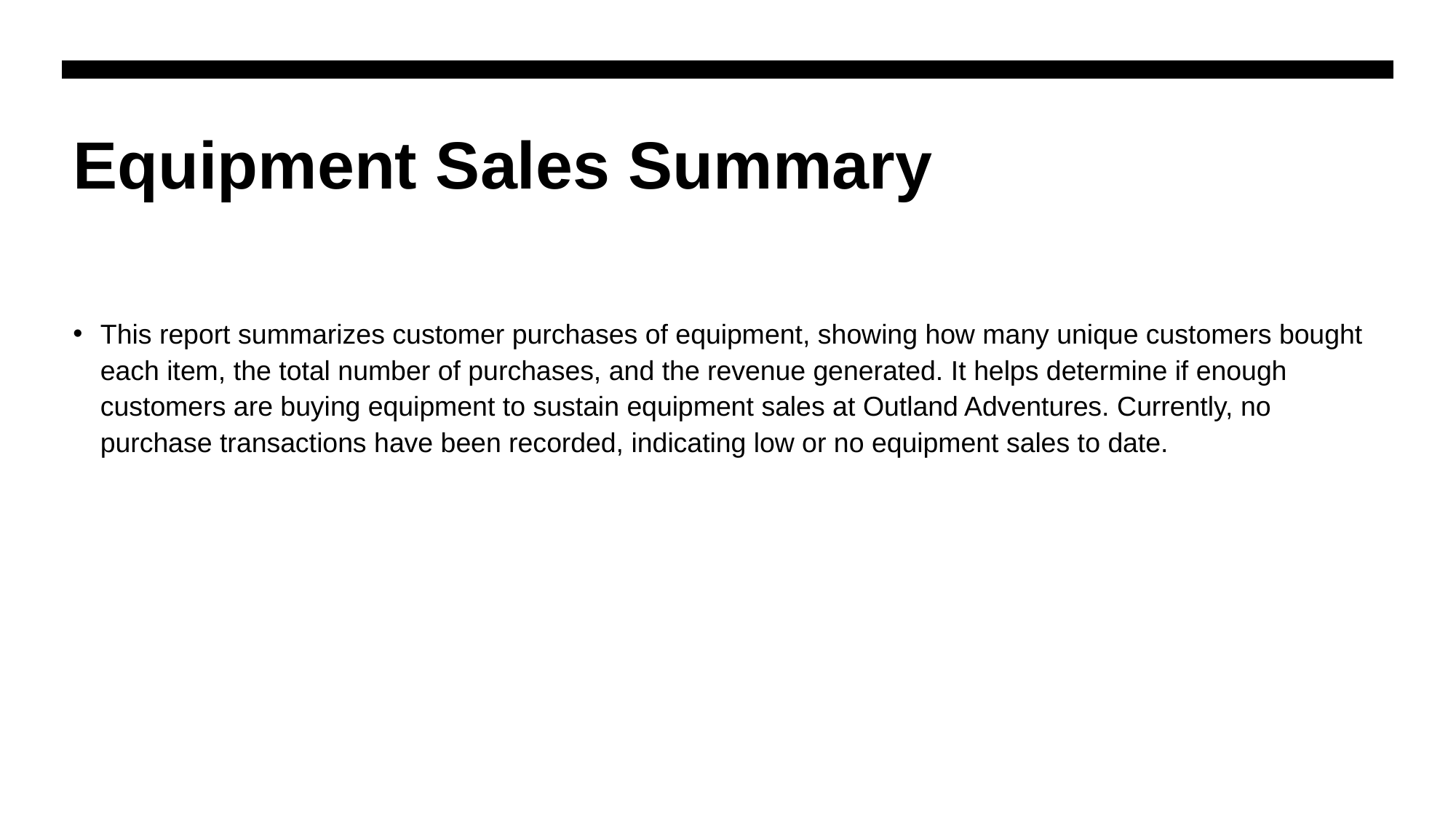

# Equipment Sales Summary
This report summarizes customer purchases of equipment, showing how many unique customers bought each item, the total number of purchases, and the revenue generated. It helps determine if enough customers are buying equipment to sustain equipment sales at Outland Adventures. Currently, no purchase transactions have been recorded, indicating low or no equipment sales to date.